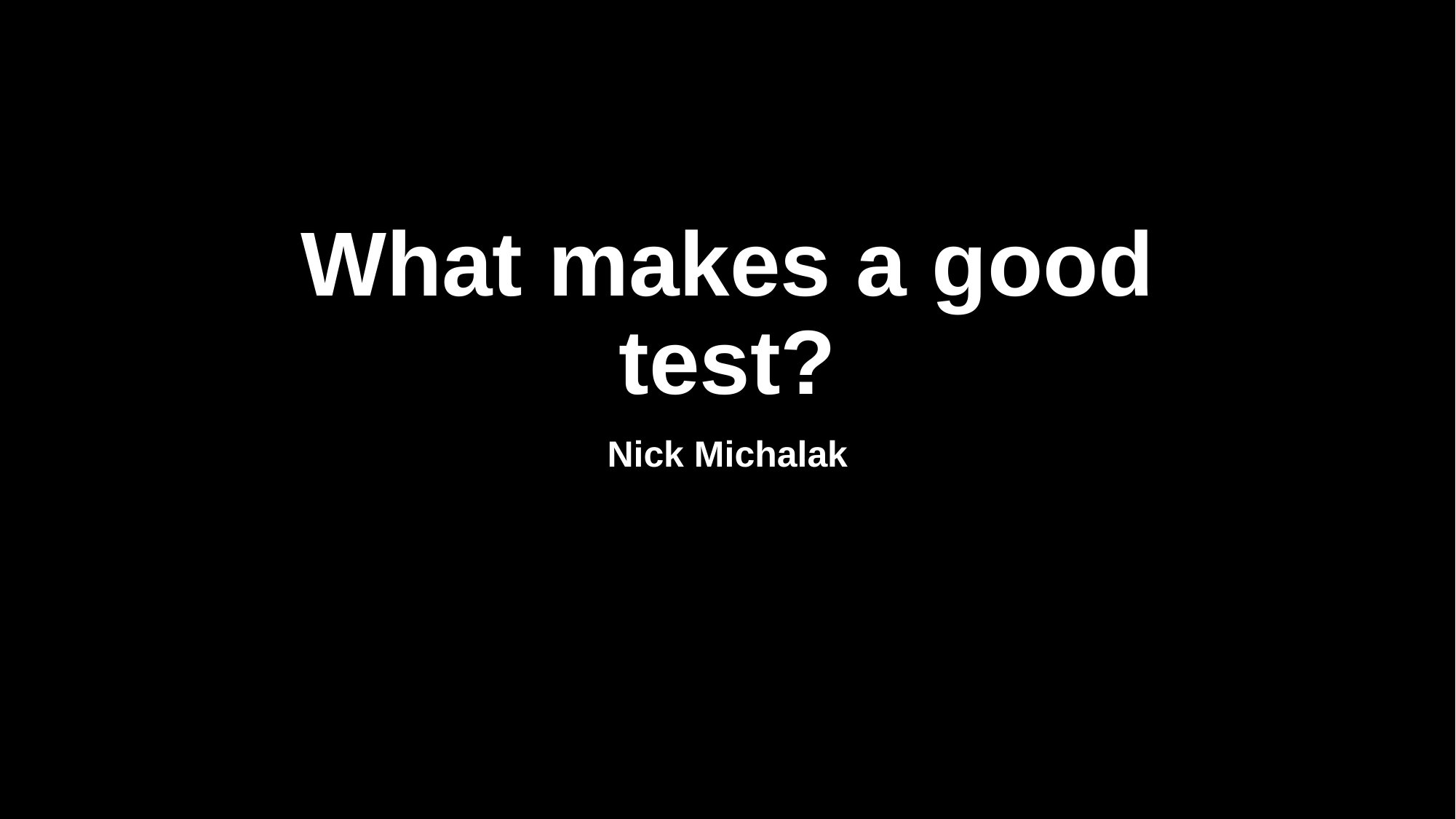

# What makes a good test?
Nick Michalak